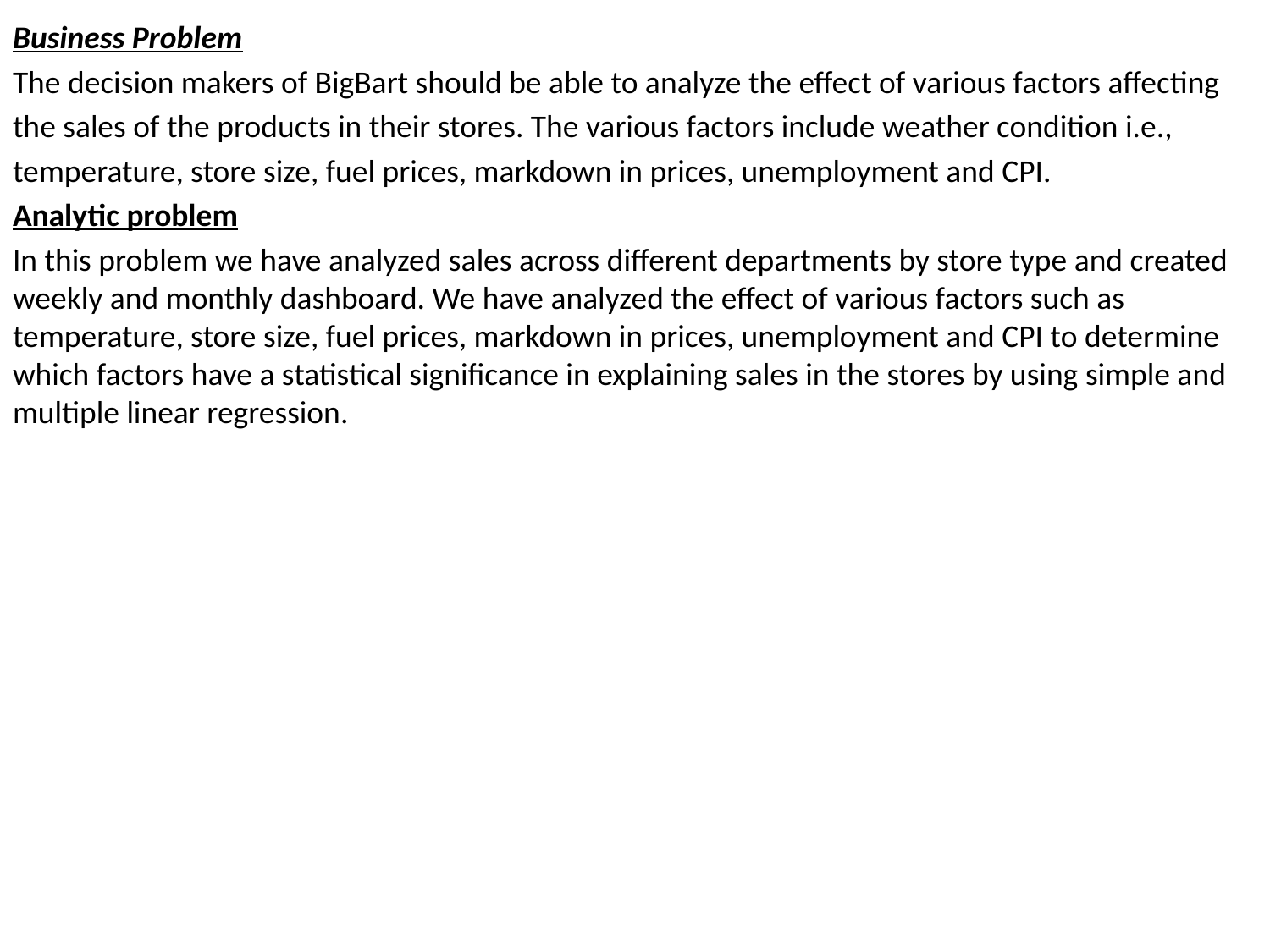

Business Problem
The decision makers of BigBart should be able to analyze the effect of various factors affecting
the sales of the products in their stores. The various factors include weather condition i.e.,
temperature, store size, fuel prices, markdown in prices, unemployment and CPI.
Analytic problem
In this problem we have analyzed sales across different departments by store type and created weekly and monthly dashboard. We have analyzed the effect of various factors such as temperature, store size, fuel prices, markdown in prices, unemployment and CPI to determine  which factors have a statistical significance in explaining sales in the stores by using simple and  multiple linear regression.